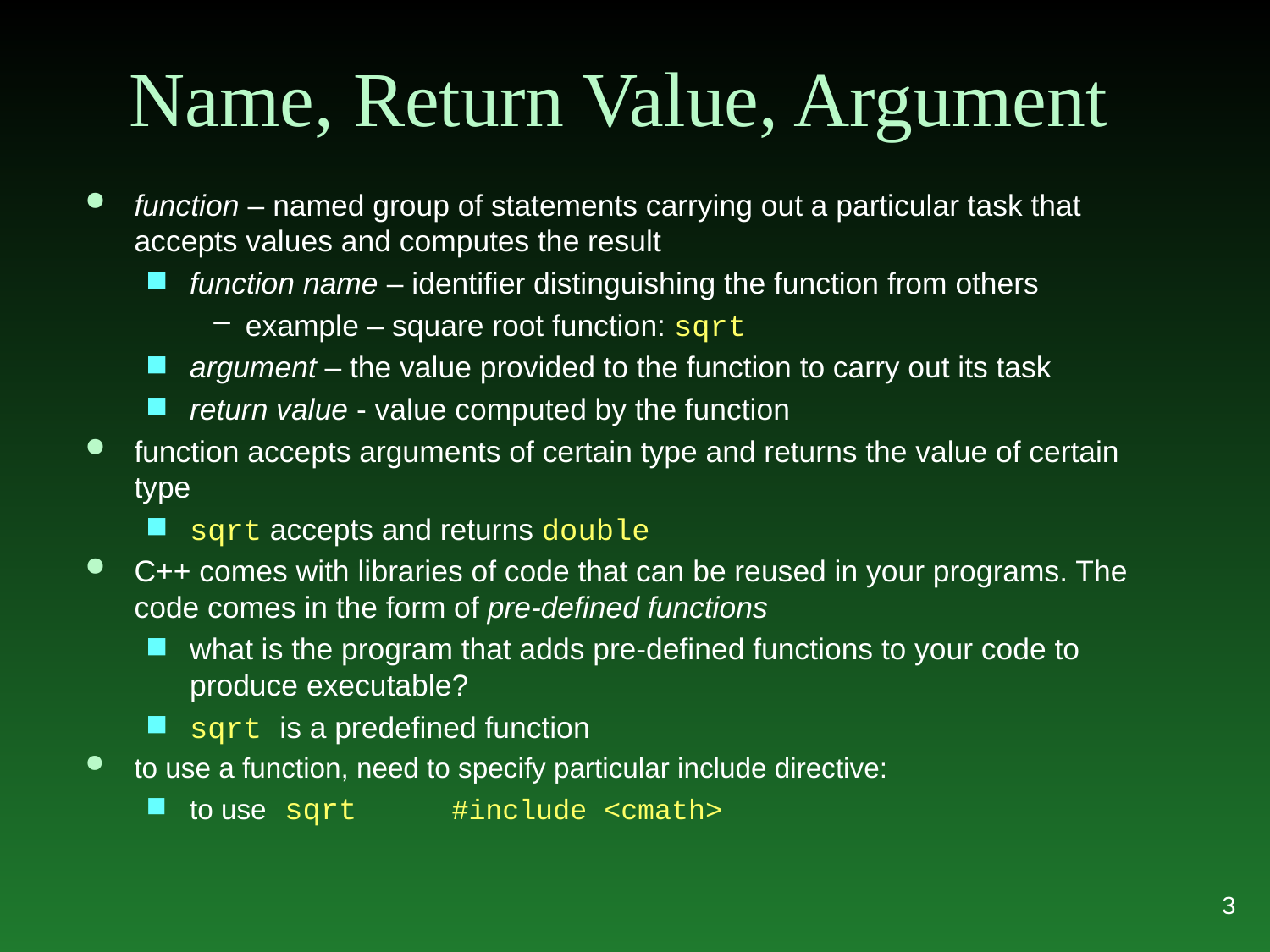

# Name, Return Value, Argument
function – named group of statements carrying out a particular task that accepts values and computes the result
function name – identifier distinguishing the function from others
example – square root function: sqrt
argument – the value provided to the function to carry out its task
return value - value computed by the function
function accepts arguments of certain type and returns the value of certain type
sqrt accepts and returns double
C++ comes with libraries of code that can be reused in your programs. The code comes in the form of pre-defined functions
what is the program that adds pre-defined functions to your code to produce executable?
sqrt is a predefined function
to use a function, need to specify particular include directive:
to use sqrt	 #include <cmath>

3